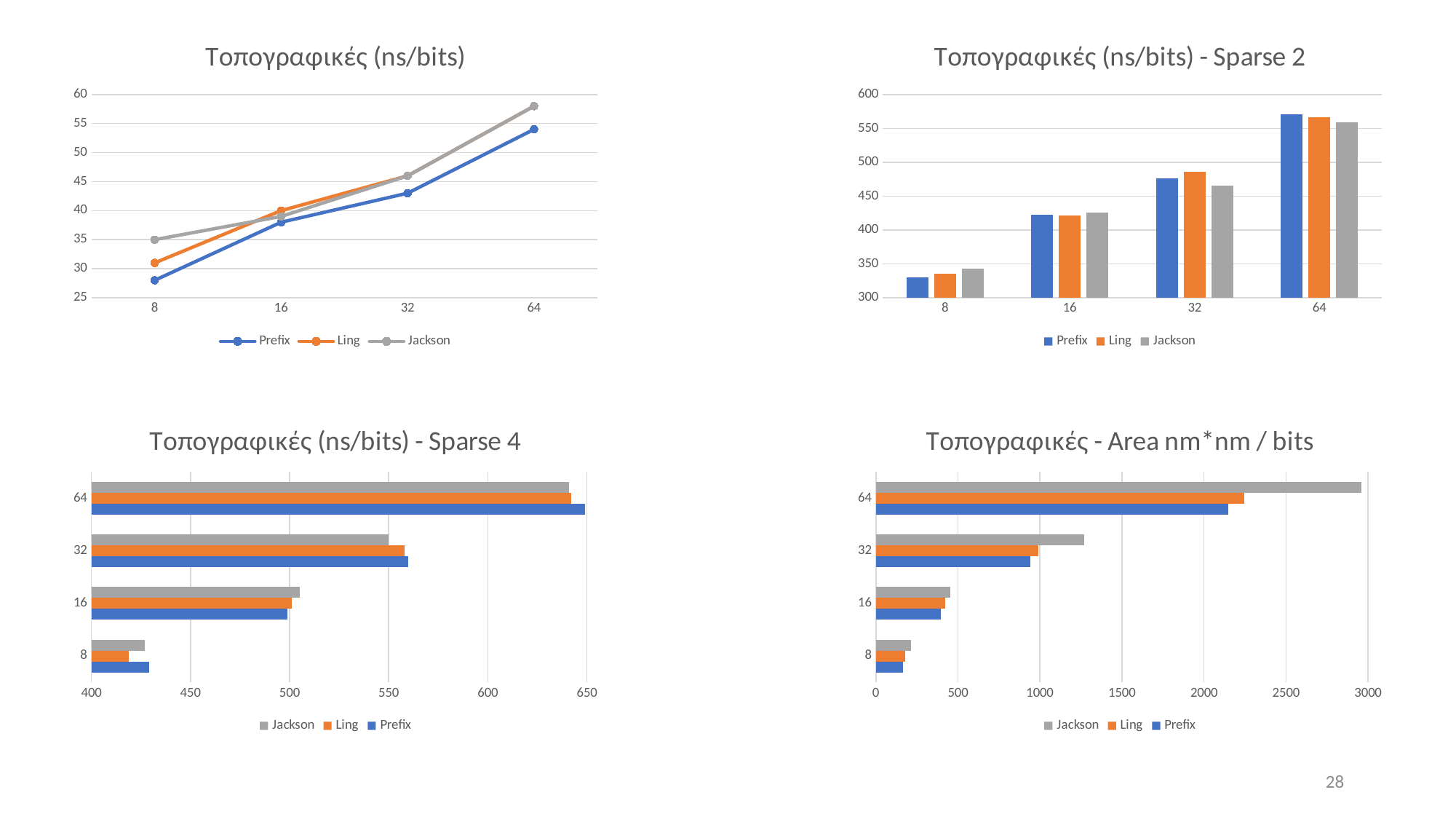

### Chart: Τοπογραφικές (ns/bits)

| Category | Prefix | Ling | Jackson |
|---|---|---|---|
| 8 | 28.0 | 31.0 | 35.0 |
| 16 | 38.0 | 40.0 | 39.0 |
| 32 | 43.0 | 46.0 | 46.0 |
| 64 | 54.0 | 58.0 | 58.0 |

### Chart: Τοπογραφικές (ns/bits) - Sparse 2

| Category | Prefix | Ling | Jackson |
|---|---|---|---|
| 8 | 330.0 | 335.0 | 343.0 |
| 16 | 423.0 | 421.0 | 426.0 |
| 32 | 476.0 | 486.0 | 465.0 |
| 64 | 571.0 | 567.0 | 559.0 |

### Chart: Τοπογραφικές (ns/bits) - Sparse 4

| Category | Prefix | Ling | Jackson |
|---|---|---|---|
| 8 | 429.0 | 419.0 | 427.0 |
| 16 | 499.0 | 501.0 | 505.0 |
| 32 | 560.0 | 558.0 | 550.0 |
| 64 | 649.0 | 642.0 | 641.0 |

### Chart: Τοπογραφικές - Area nm*nm / bits

| Category | Prefix | Ling | Jackson |
|---|---|---|---|
| 8 | 166.0 | 178.0 | 215.0 |
| 16 | 398.0 | 422.0 | 455.0 |
| 32 | 943.0 | 992.0 | 1268.0 |
| 64 | 2147.0 | 2244.0 | 2960.0 |
28